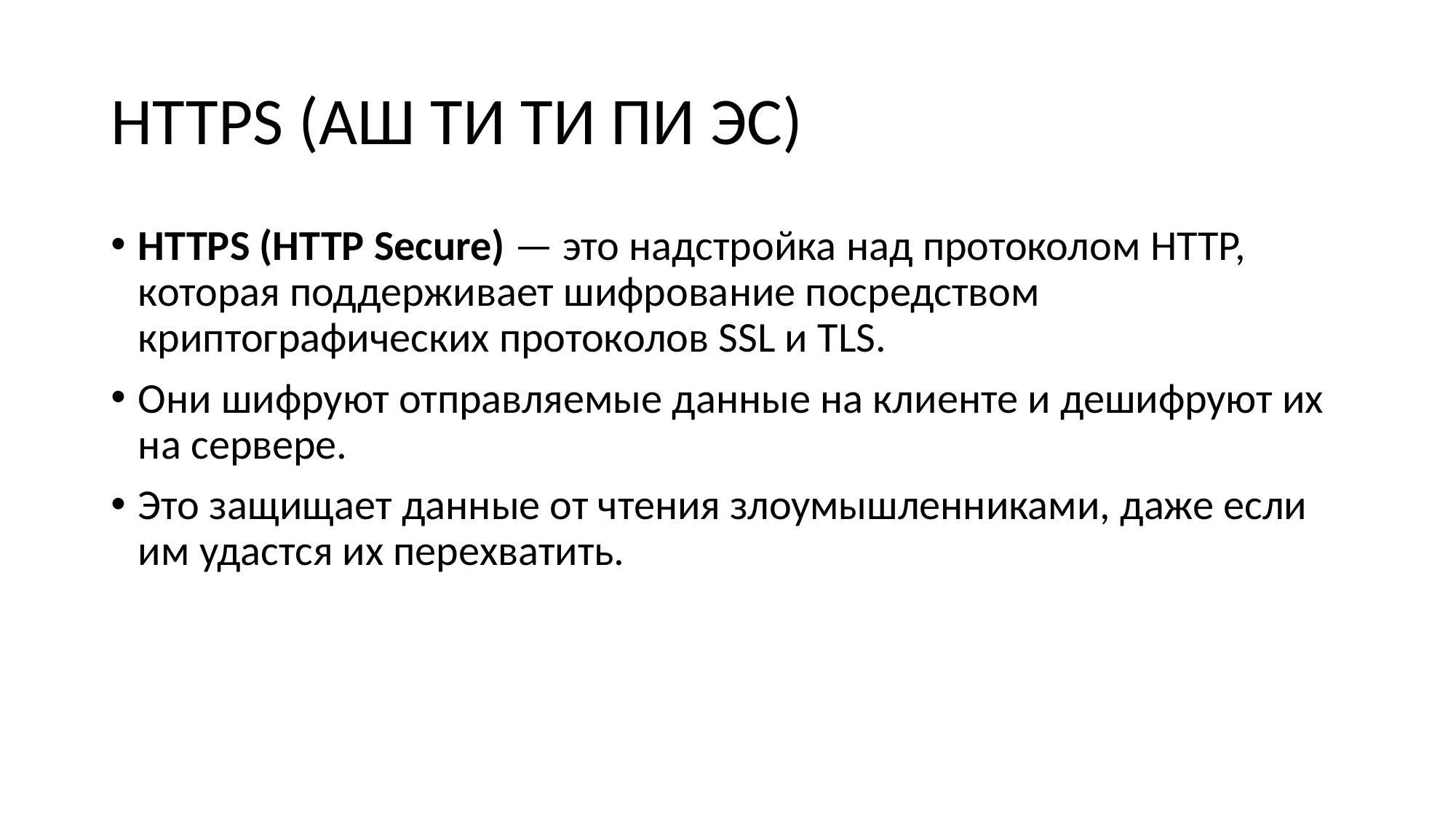

# HTTPS (АШ ТИ ТИ ПИ ЭС)
HTTPS (HTTP Secure) — это надстройка над протоколом HTTP, которая поддерживает шифрование посредством криптографических протоколов SSL и TLS.
Они шифруют отправляемые данные на клиенте и дешифруют их на сервере.
Это защищает данные от чтения злоумышленниками, даже если им удастся их перехватить.